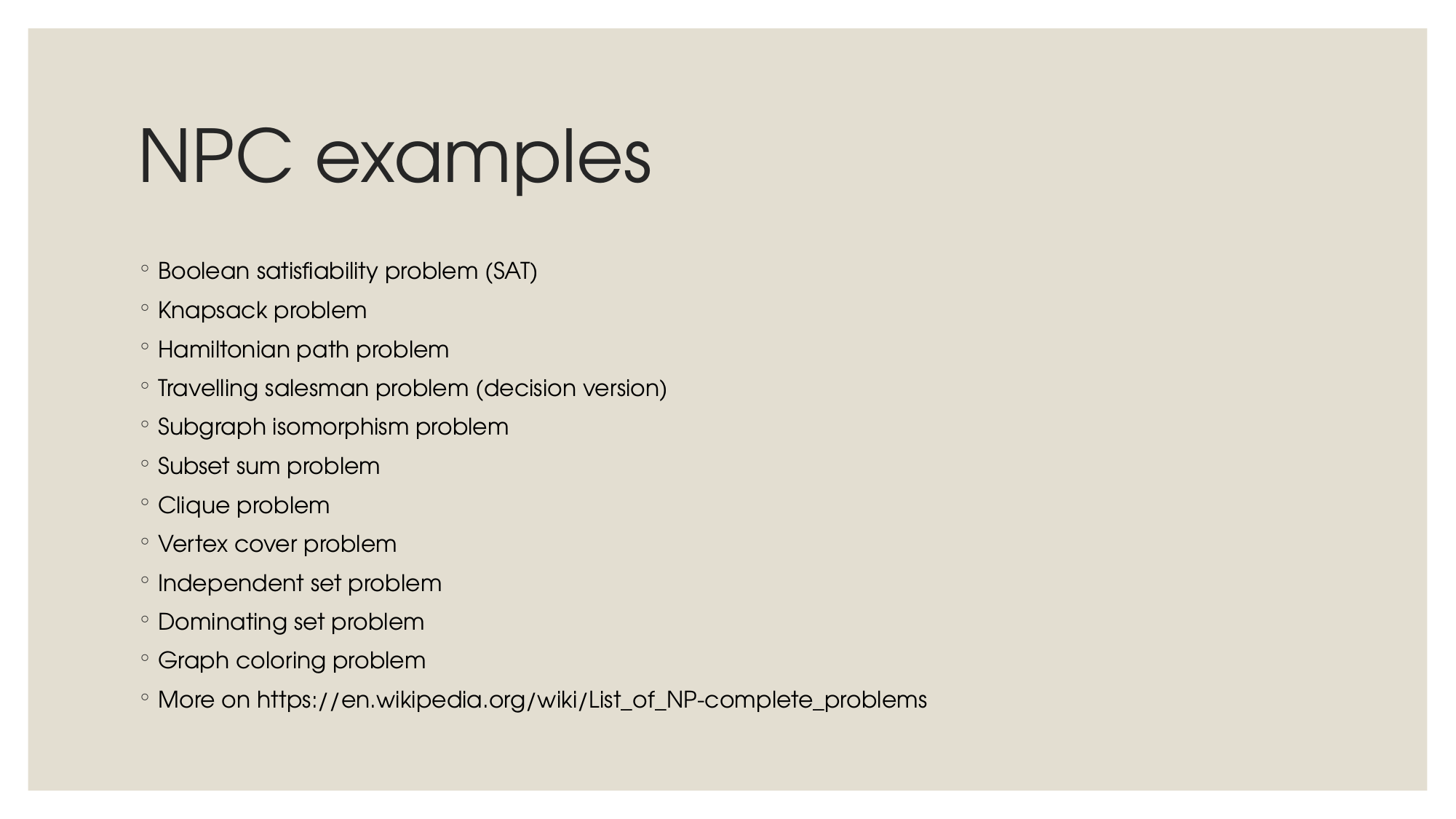

# NPC examples
Boolean satisfiability problem (SAT)
Knapsack problem
Hamiltonian path problem
Travelling salesman problem (decision version)
Subgraph isomorphism problem
Subset sum problem
Clique problem
Vertex cover problem
Independent set problem
Dominating set problem
Graph coloring problem
More on https://en.wikipedia.org/wiki/List_of_NP-complete_problems